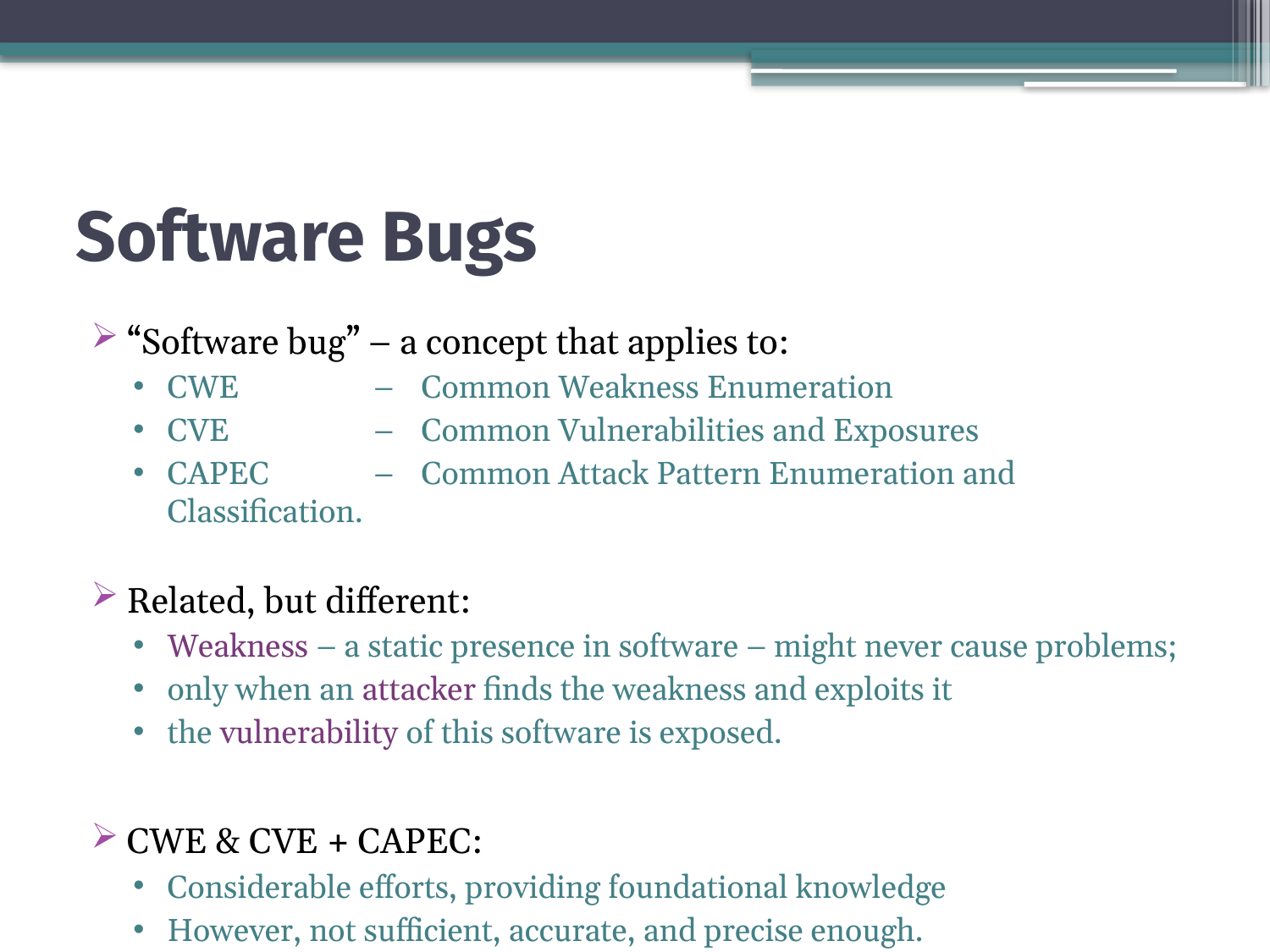

# Software Bugs
“Software bug” – a concept that applies to:
CWE 	– 	Common Weakness Enumeration
CVE 	– 	Common Vulnerabilities and Exposures
CAPEC 	– 	Common Attack Pattern Enumeration and Classification.

Related, but different:
Weakness – a static presence in software – might never cause problems;
only when an attacker finds the weakness and exploits it
the vulnerability of this software is exposed.

CWE & CVE + CAPEC:
Considerable efforts, providing foundational knowledge
However, not sufficient, accurate, and precise enough.